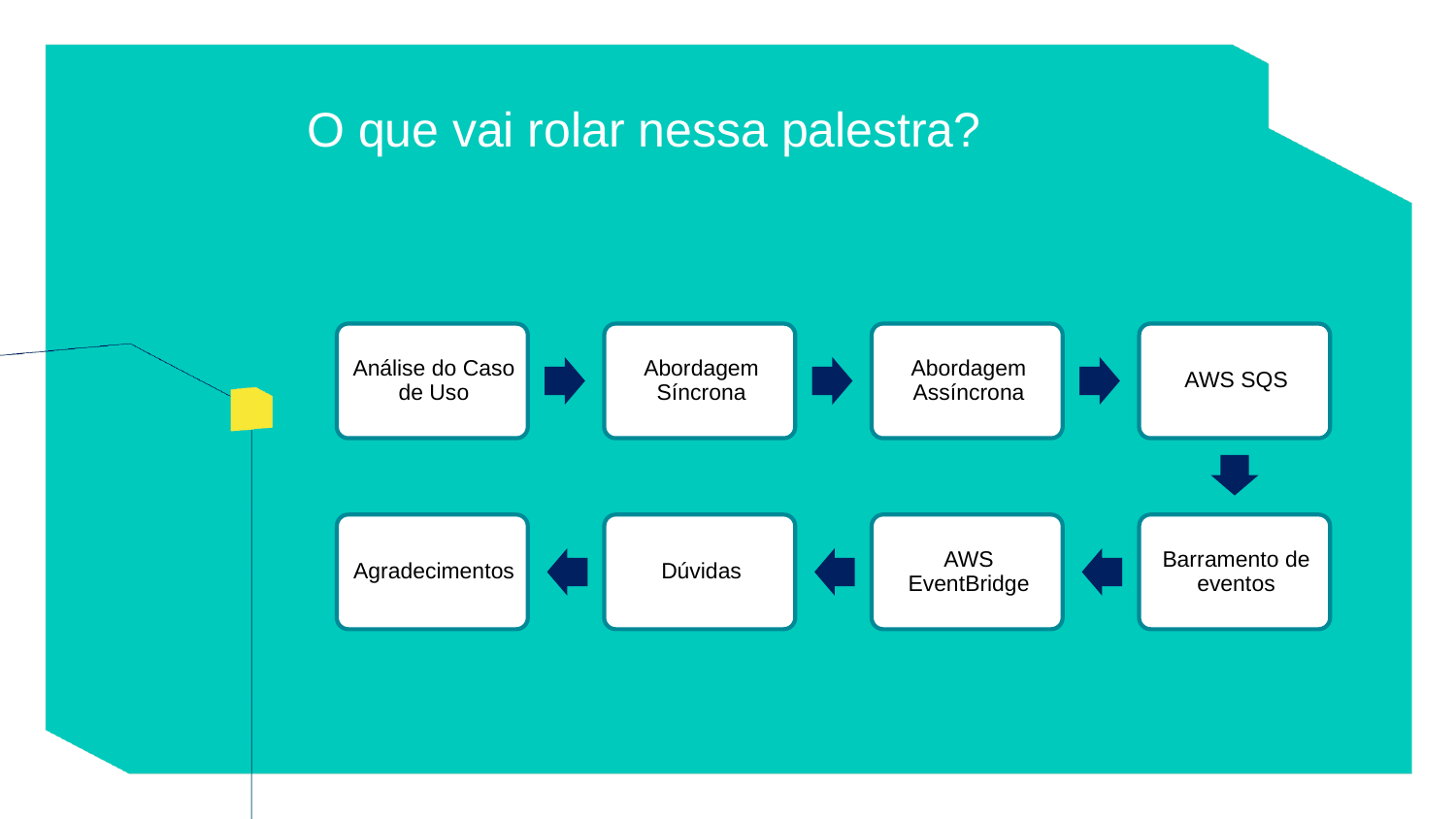

O que vai rolar nessa palestra?
Análise do Caso de Uso

Abordagem Síncrona

Abordagem Assíncrona

AWS SQS

Barramento de eventos

AWS EventBridge

Dúvidas

Agradecimentos